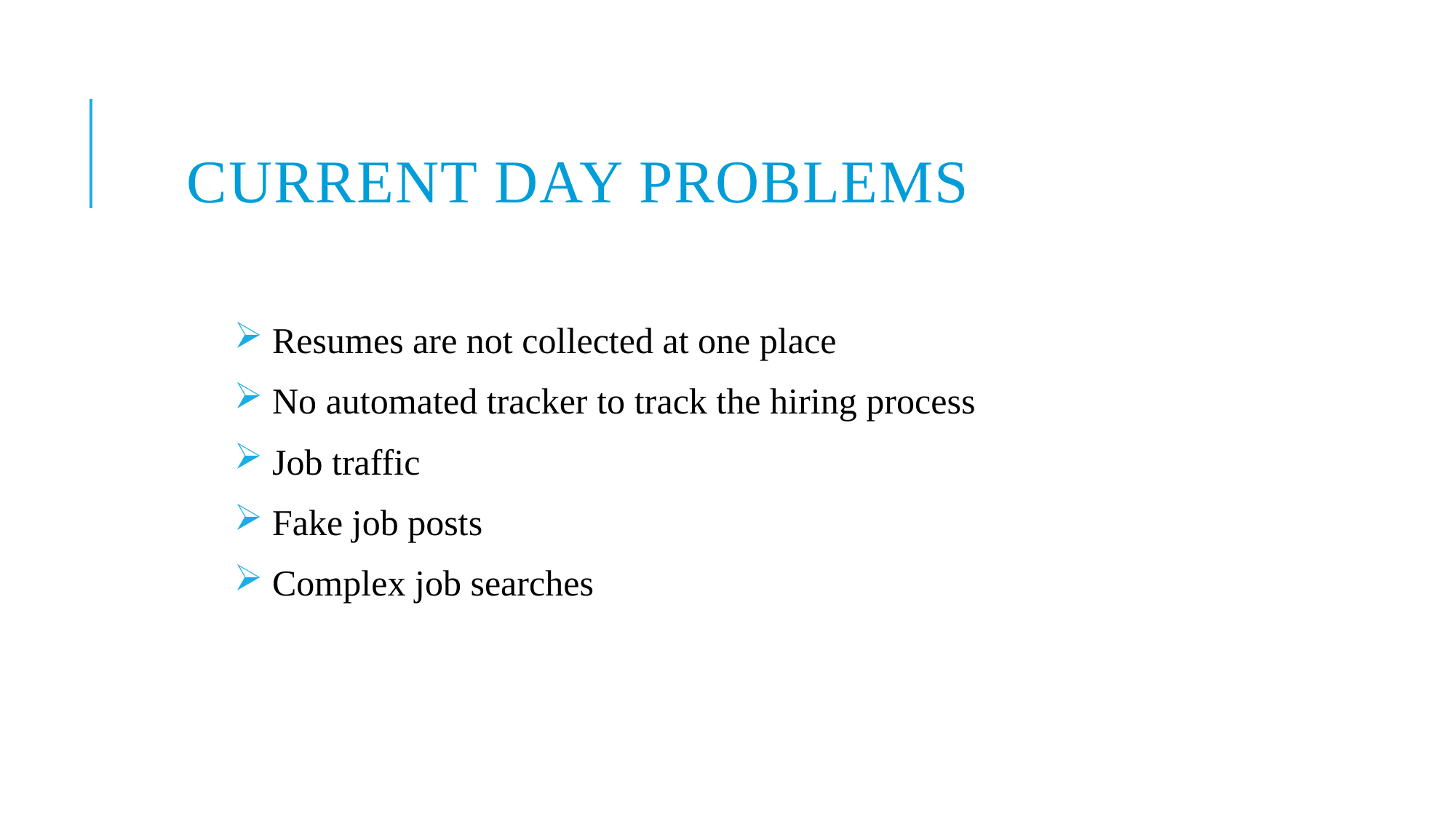

# CURRENT DAY PROBLEMS
 Resumes are not collected at one place
 No automated tracker to track the hiring process
 Job traffic
 Fake job posts
 Complex job searches